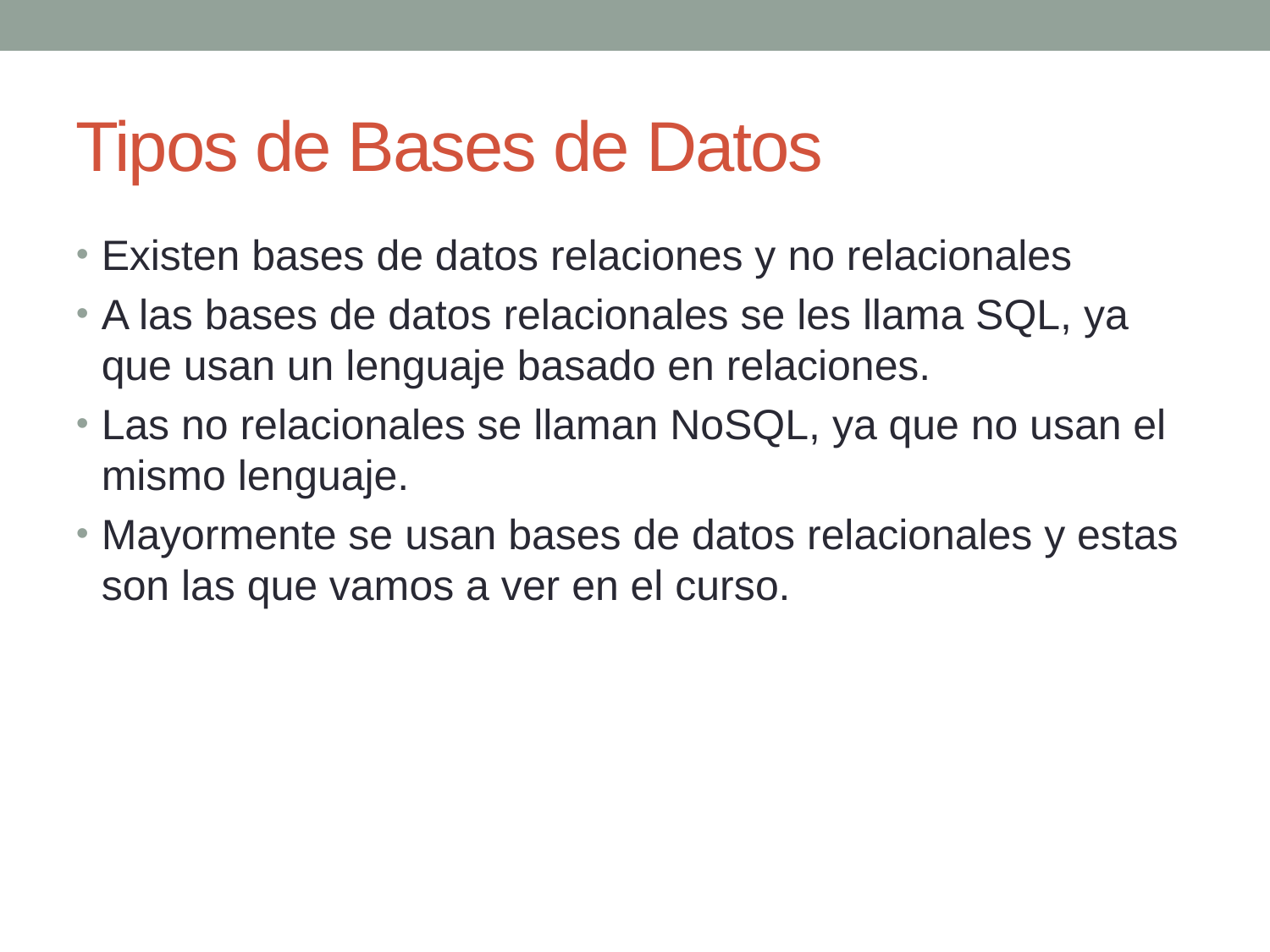

Tipos de Bases de Datos
Existen bases de datos relaciones y no relacionales
A las bases de datos relacionales se les llama SQL, ya que usan un lenguaje basado en relaciones.
Las no relacionales se llaman NoSQL, ya que no usan el mismo lenguaje.
Mayormente se usan bases de datos relacionales y estas son las que vamos a ver en el curso.